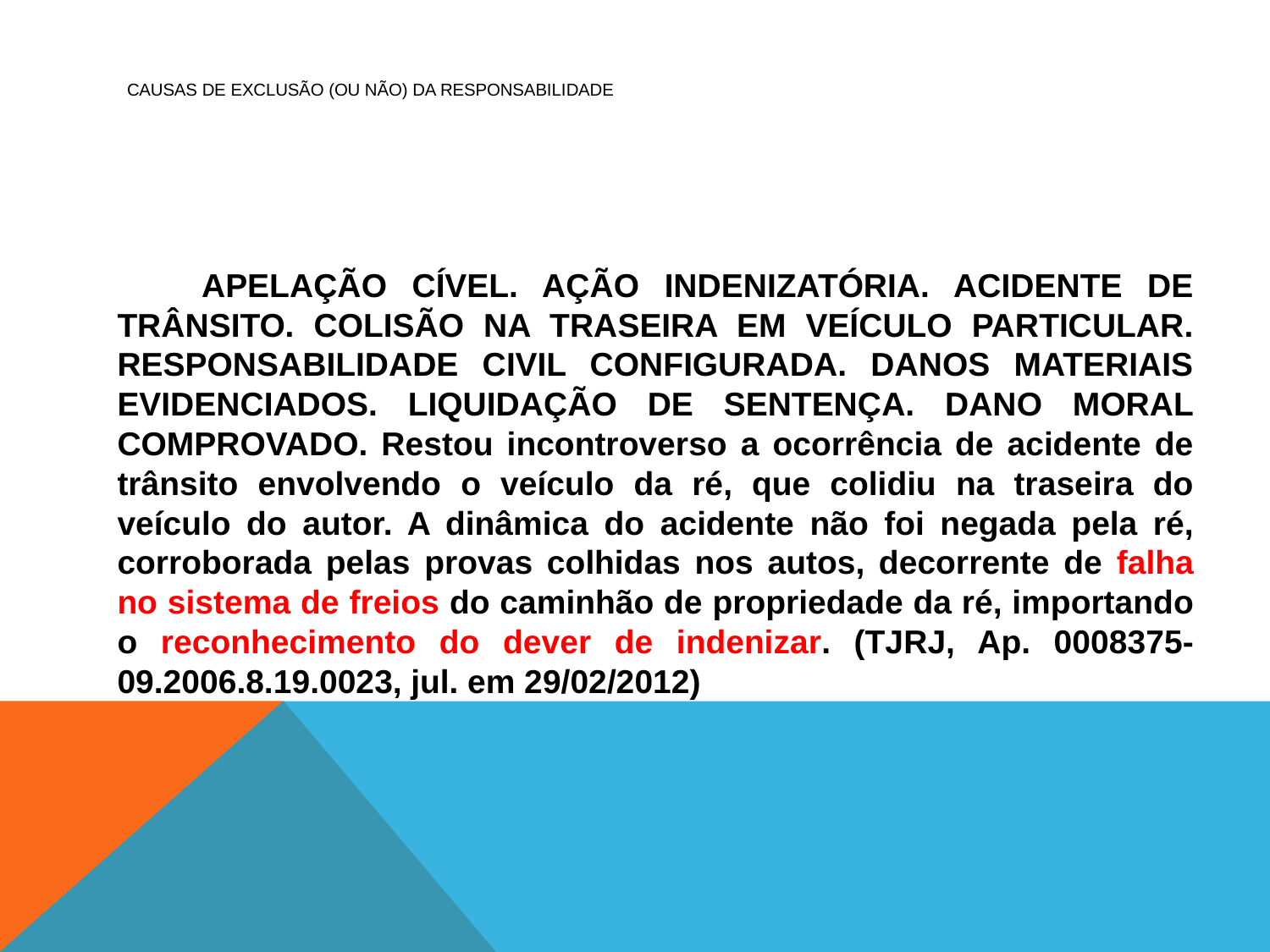

# CAUSAS DE EXCLUSÃO (ou não) DA RESPONSABILIDADE

     APELAÇÃO CÍVEL. AÇÃO INDENIZATÓRIA. ACIDENTE DE TRÂNSITO. COLISÃO NA TRASEIRA EM VEÍCULO PARTICULAR. RESPONSABILIDADE CIVIL CONFIGURADA. DANOS MATERIAIS EVIDENCIADOS. LIQUIDAÇÃO DE SENTENÇA. DANO MORAL COMPROVADO. Restou incontroverso a ocorrência de acidente de trânsito envolvendo o veículo da ré, que colidiu na traseira do veículo do autor. A dinâmica do acidente não foi negada pela ré, corroborada pelas provas colhidas nos autos, decorrente de falha no sistema de freios do caminhão de propriedade da ré, importando o reconhecimento do dever de indenizar. (TJRJ, Ap. 0008375-09.2006.8.19.0023, jul. em 29/02/2012)